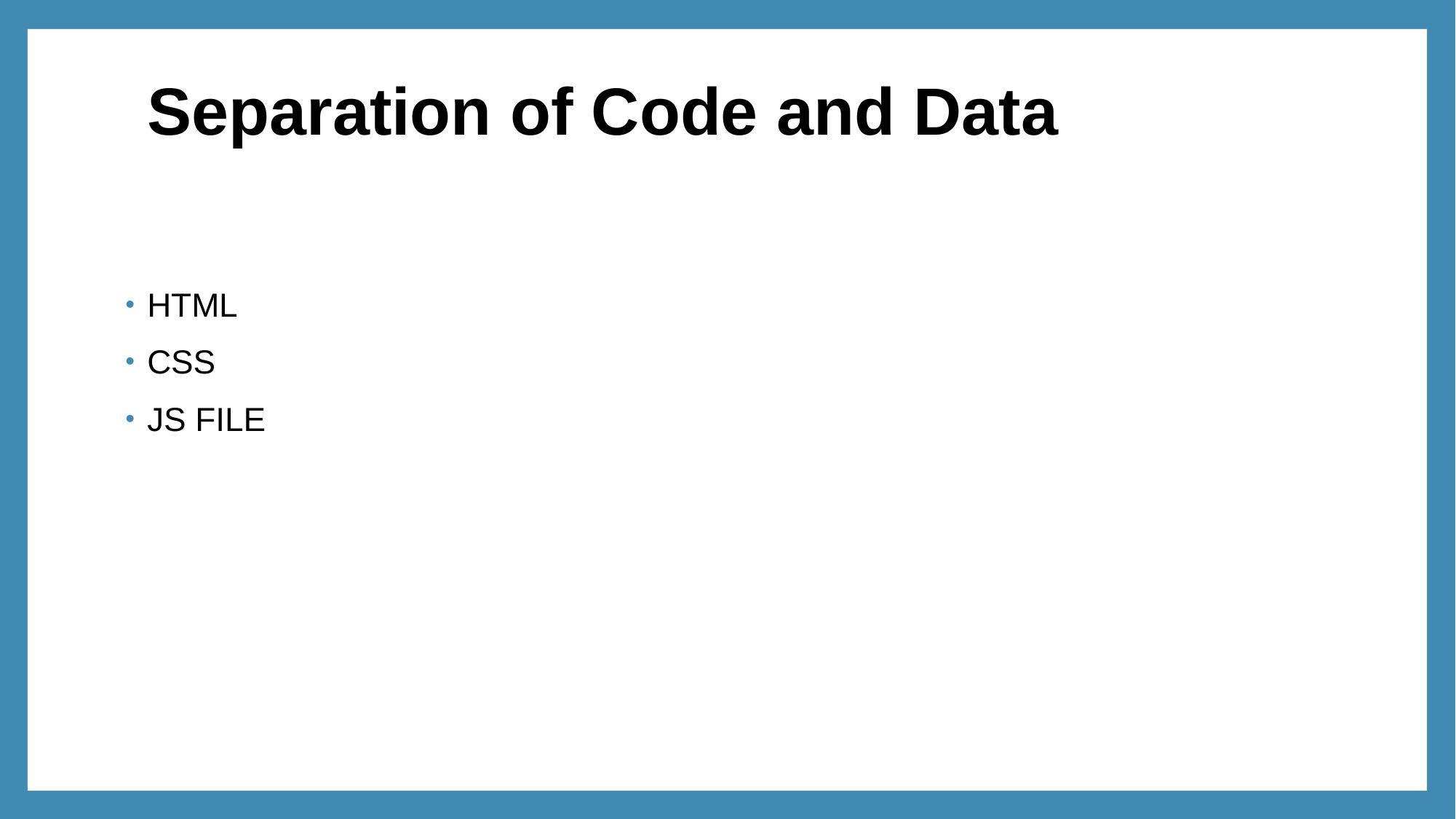

# Separation of Code and Data
HTML
CSS
JS FILE